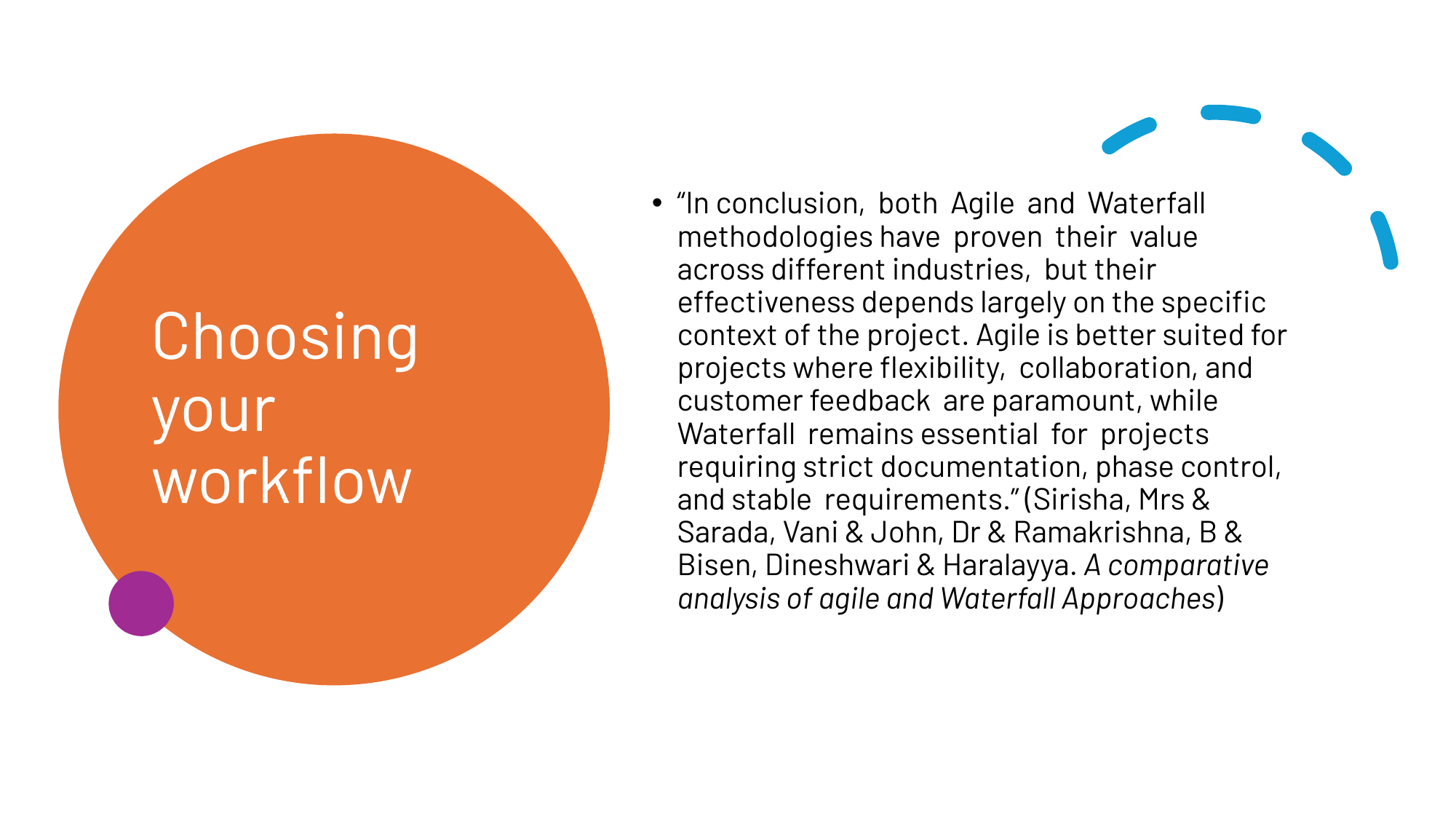

# Choosing your workflow
“In conclusion,  both  Agile  and  Waterfall  methodologies have  proven  their  value across different industries,  but their effectiveness depends largely on the specific context of the project. Agile is better suited for projects where flexibility,  collaboration, and customer feedback  are paramount, while  Waterfall  remains essential  for  projects requiring strict documentation, phase control, and stable  requirements.” (Sirisha, Mrs & Sarada, Vani & John, Dr & Ramakrishna, B & Bisen, Dineshwari & Haralayya. A comparative analysis of agile and Waterfall Approaches)